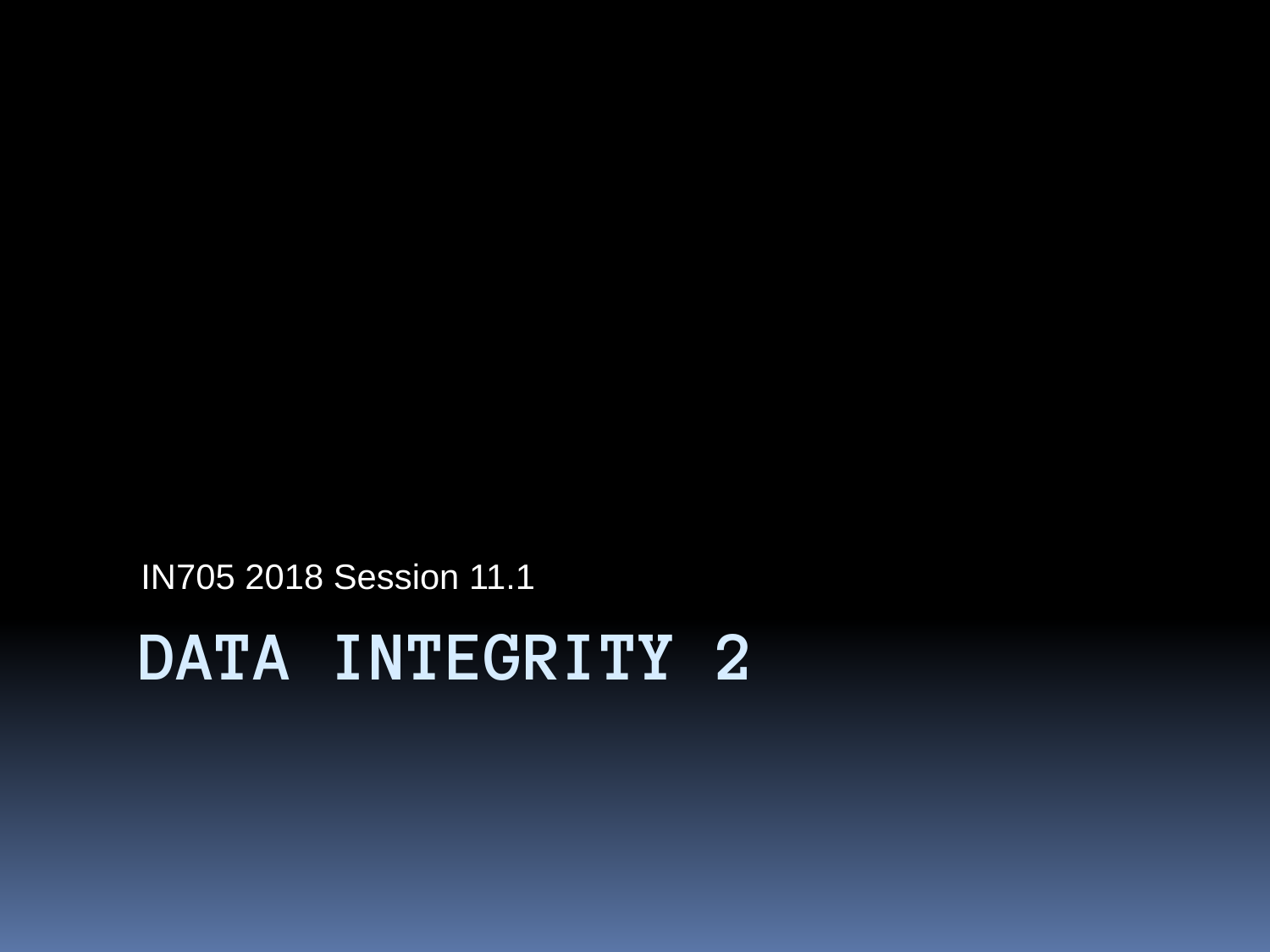

IN705 2018 Session 11.1
# Data Integrity 2